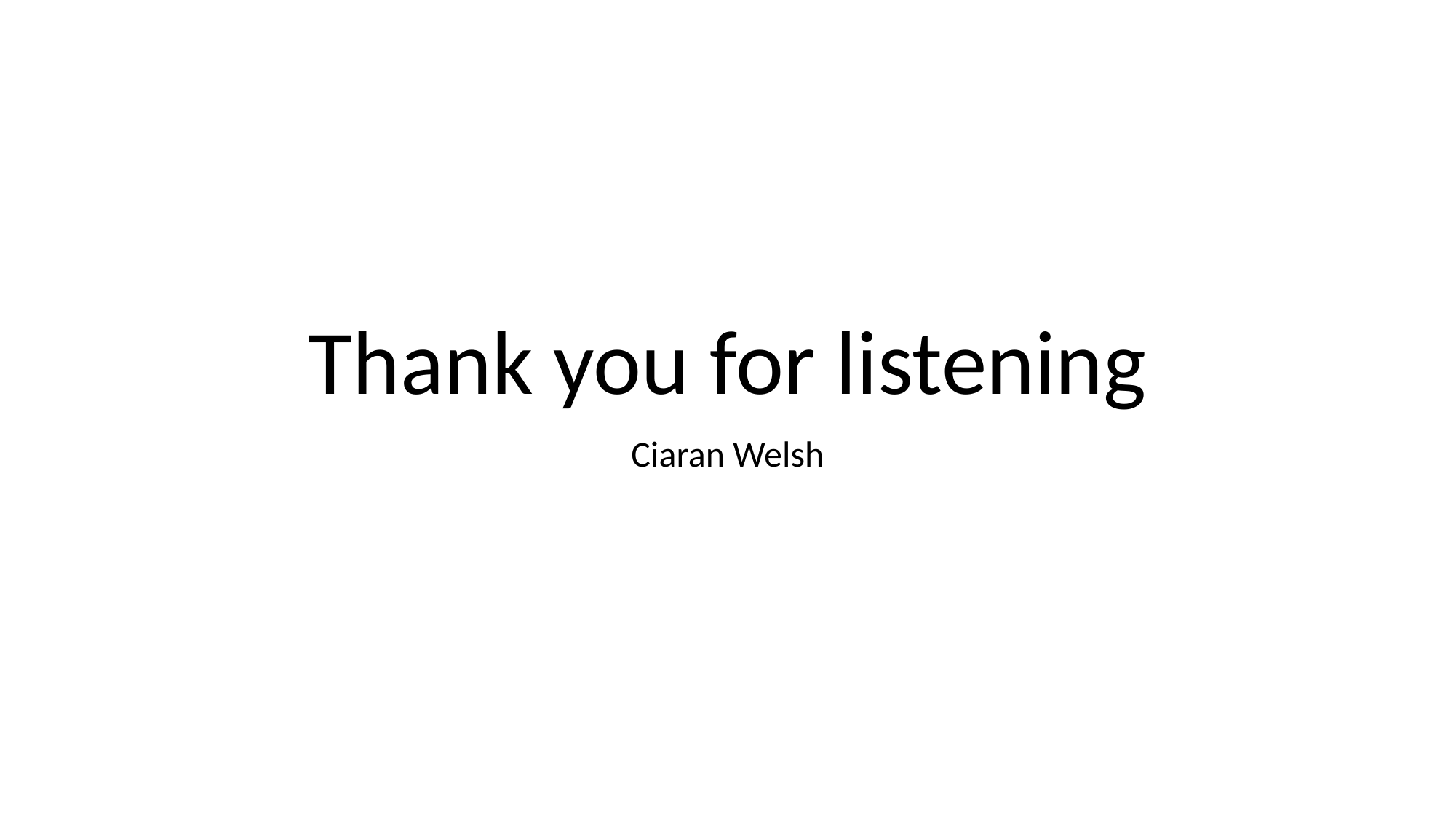

# Thank you for listening
Ciaran Welsh